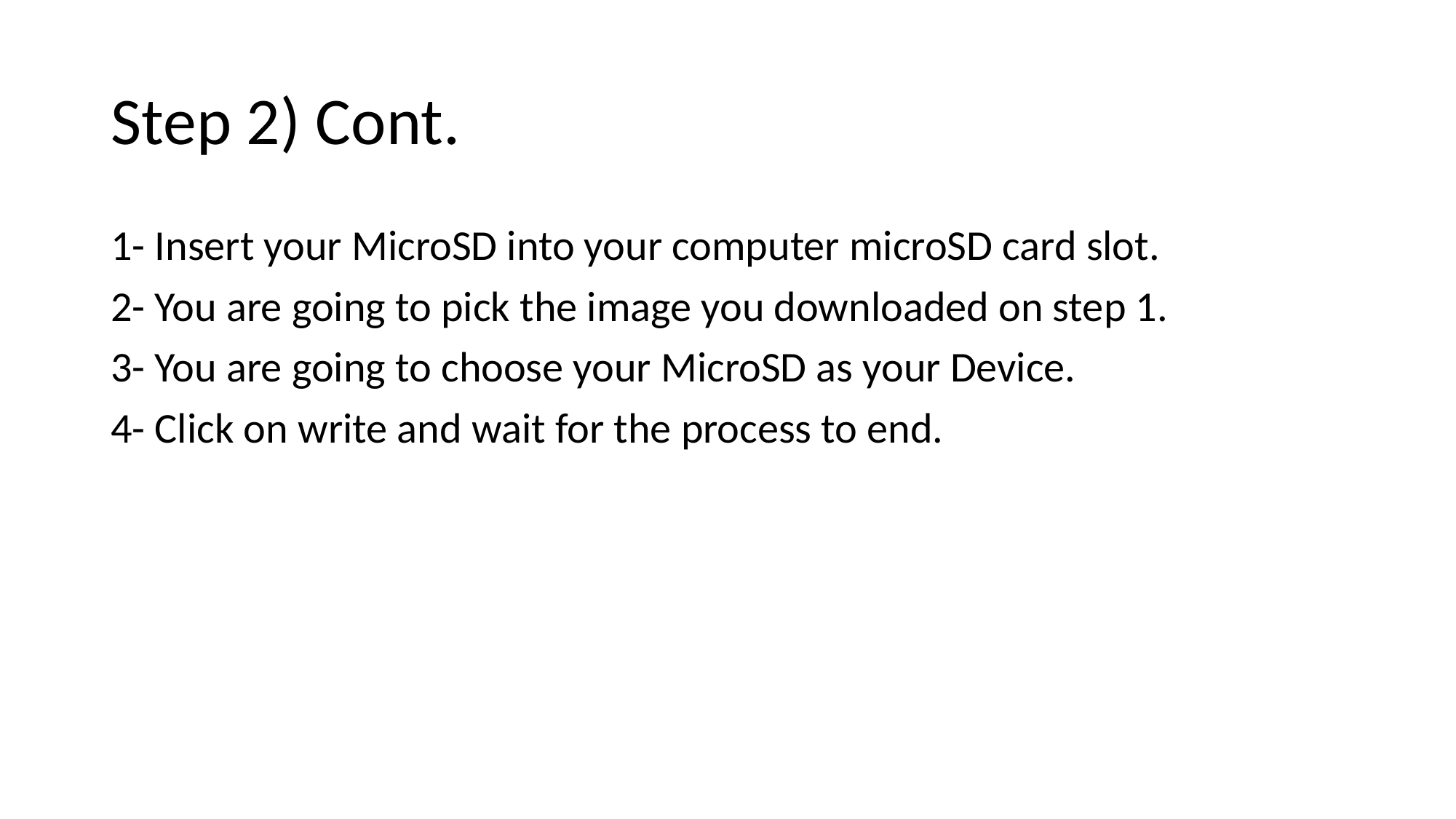

# Step 2) Cont.
1- Insert your MicroSD into your computer microSD card slot.
2- You are going to pick the image you downloaded on step 1.
3- You are going to choose your MicroSD as your Device.
4- Click on write and wait for the process to end.